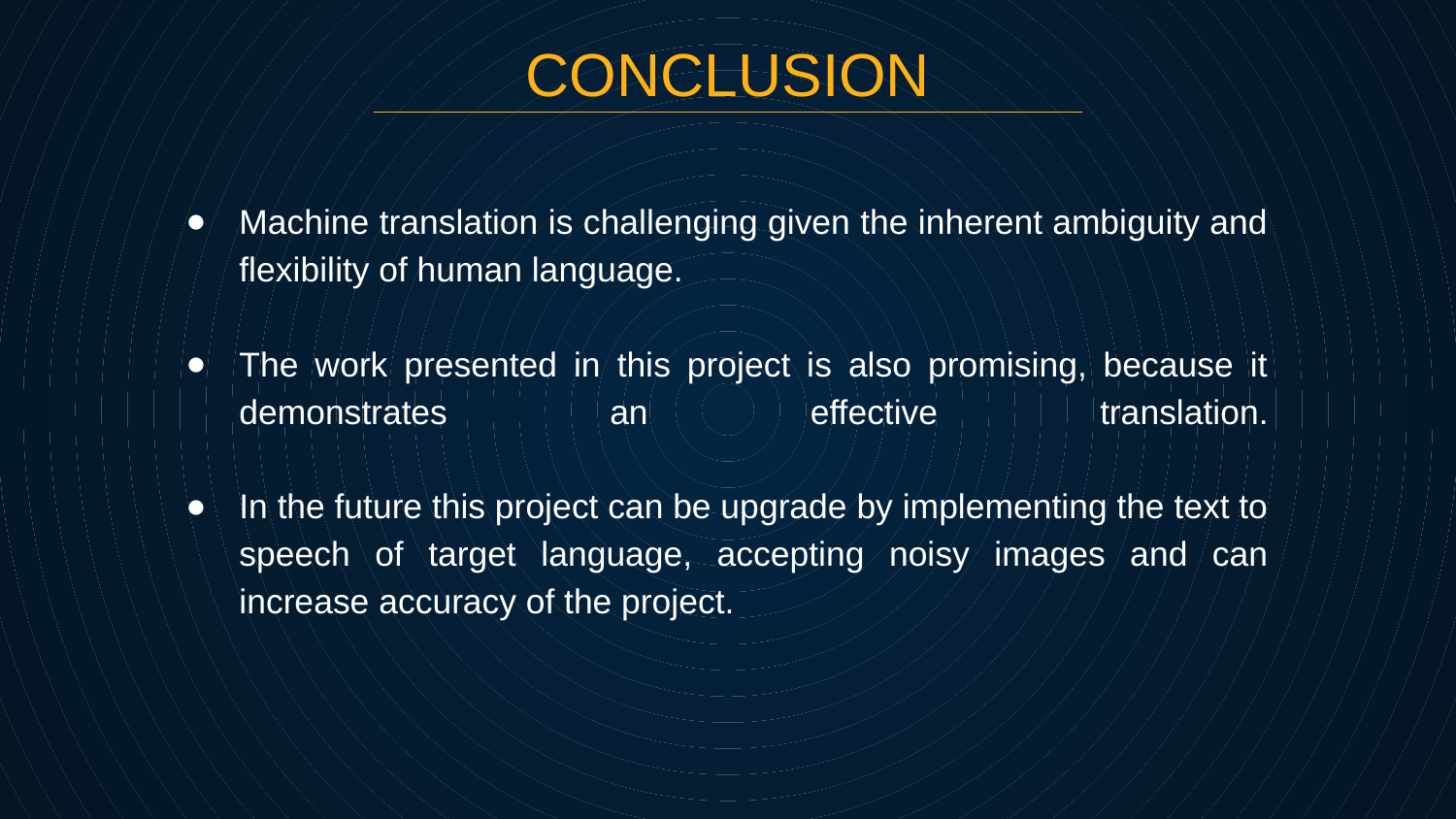

CONCLUSION

Machine translation is challenging given the inherent ambiguity and flexibility of human language.

The work presented in this project is also promising, because it demonstrates an effective translation.
In the future this project can be upgrade by implementing the text to speech of target language, accepting noisy images and can increase accuracy of the project.